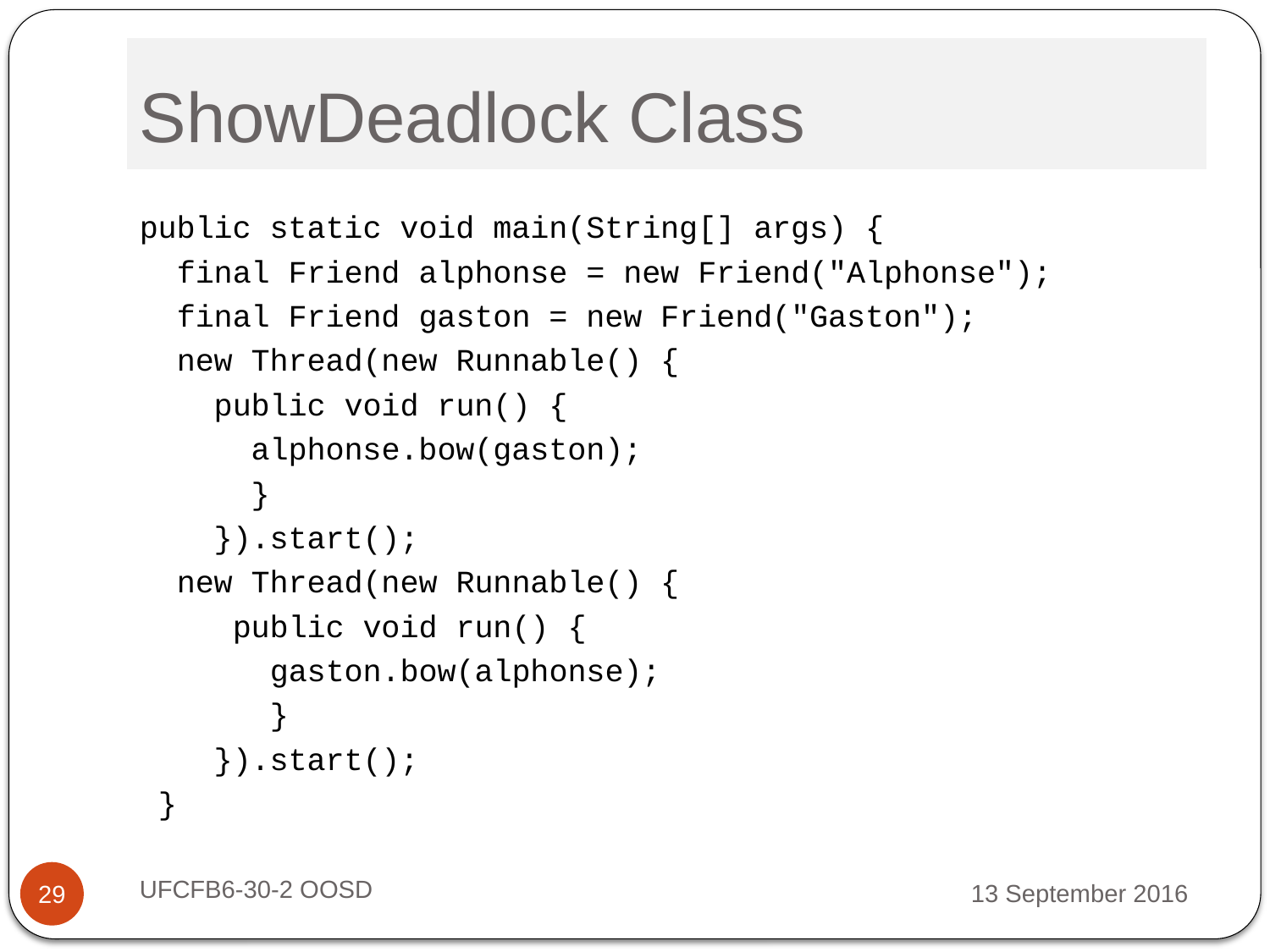

# ShowDeadlock Class
public static void main(String[] args) {
  final Friend alphonse = new Friend("Alphonse");
  final Friend gaston = new Friend("Gaston");
  new Thread(new Runnable() {
    public void run() {
      alphonse.bow(gaston);
      }
    }).start();
  new Thread(new Runnable() {
     public void run() {
       gaston.bow(alphonse);
       }
    }).start();
 }
UFCFB6-30-2 OOSD
13 September 2016
29